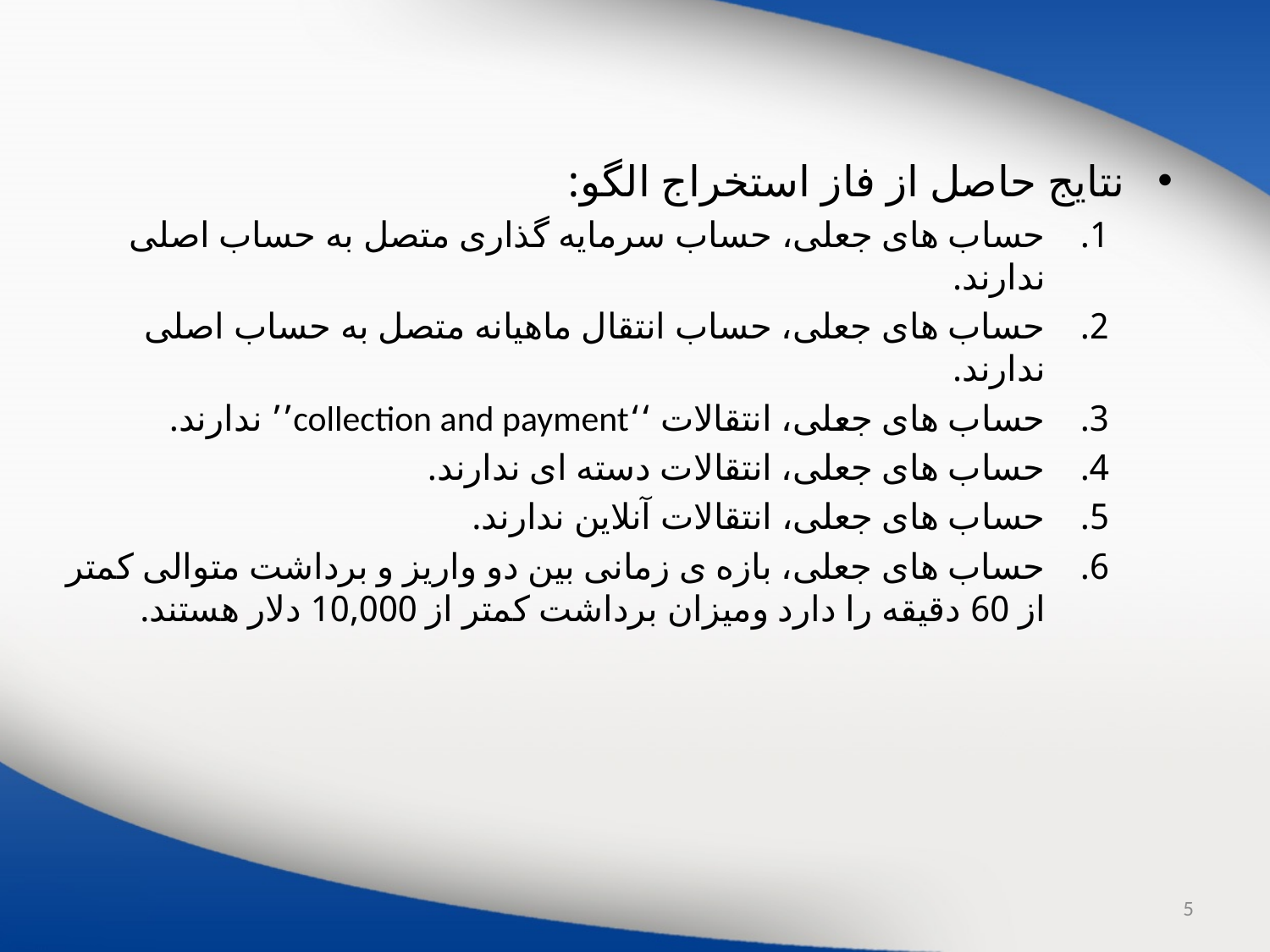

نتایج حاصل از فاز استخراج الگو:
حساب های جعلی، حساب سرمایه گذاری متصل به حساب اصلی ندارند.
حساب های جعلی، حساب انتقال ماهیانه متصل به حساب اصلی ندارند.
حساب های جعلی، انتقالات ‘‘collection and payment’’ ندارند.
حساب های جعلی، انتقالات دسته ای ندارند.
حساب های جعلی، انتقالات آنلاین ندارند.
حساب های جعلی، بازه ی زمانی بین دو واریز و برداشت متوالی کمتر از 60 دقیقه را دارد ومیزان برداشت کمتر از 10,000 دلار هستند.

5